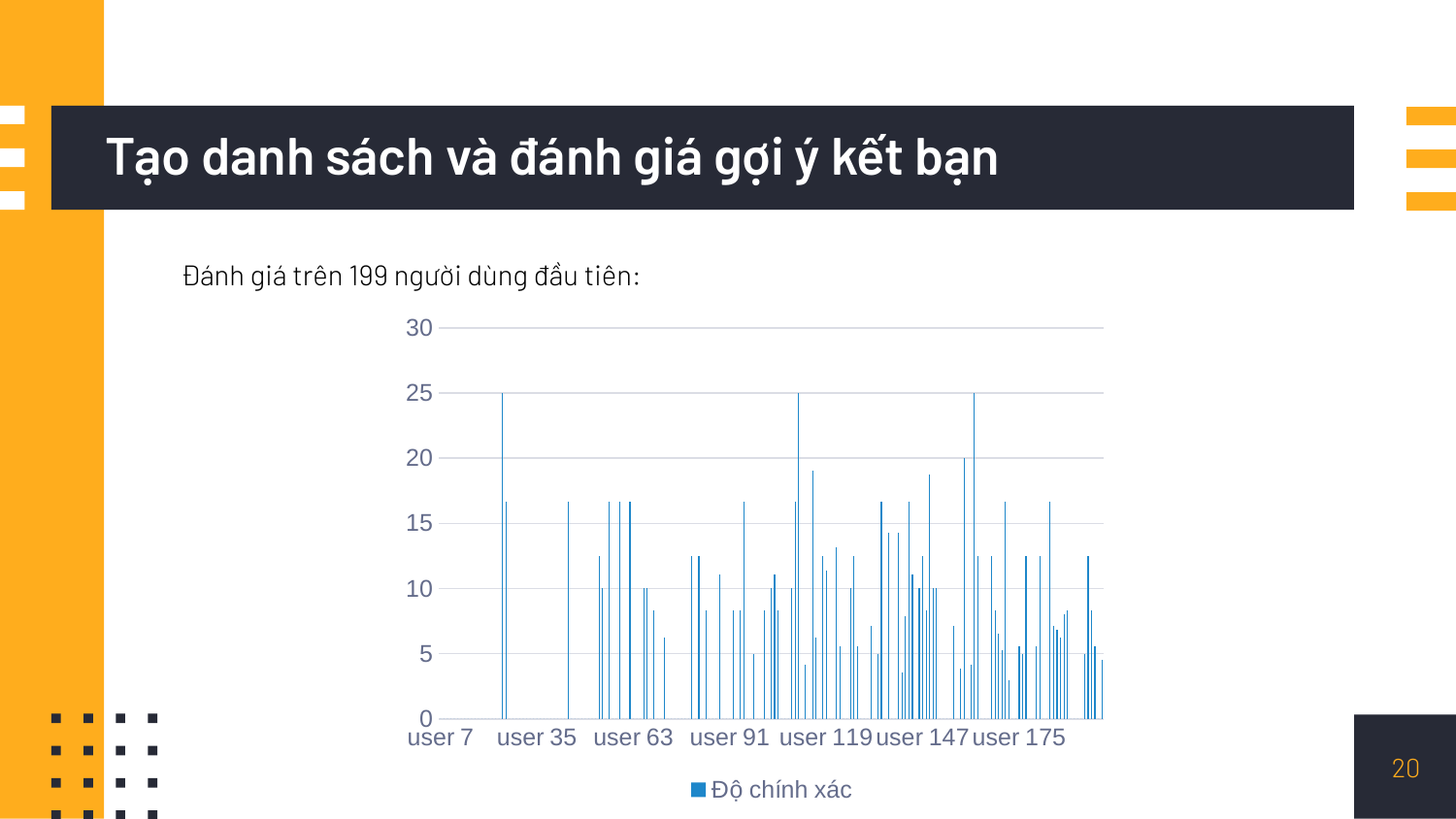

# Tạo danh sách và đánh giá gợi ý kết bạn
Đánh giá trên 199 người dùng đầu tiên:

### Chart

| Category | Độ chính xác |
|---|---|
| user 7 | 0.0 |
| user 8 | 0.0 |
| user 9 | 0.0 |
| user 10 | 0.0 |
| user 11 | 0.0 |
| user 12 | 0.0 |
| user 13 | 0.0 |
| user 14 | 0.0 |
| user 15 | 0.0 |
| user 16 | 0.0 |
| user 17 | 0.0 |
| user 18 | 0.0 |
| user 19 | 0.0 |
| user 20 | 0.0 |
| user 21 | 0.0 |
| user 22 | 0.0 |
| user 23 | 0.0 |
| user 24 | 0.0 |
| user 25 | 25.0 |
| user 26 | 16.67 |
| user 27 | 0.0 |
| user 28 | 0.0 |
| user 29 | 0.0 |
| user 30 | 0.0 |
| user 31 | 0.0 |
| user 32 | 0.0 |
| user 33 | 0.0 |
| user 34 | 0.0 |
| user 35 | 0.0 |
| user 36 | 0.0 |
| user 37 | 0.0 |
| user 38 | 0.0 |
| user 39 | 0.0 |
| user 40 | 0.0 |
| user 41 | 0.0 |
| user 42 | 0.0 |
| user 43 | 0.0 |
| user 44 | 16.67 |
| user 45 | 0.0 |
| user 46 | 0.0 |
| user 47 | 0.0 |
| user 48 | 0.0 |
| user 49 | 0.0 |
| user 50 | 0.0 |
| user 51 | 0.0 |
| user 52 | 0.0 |
| user 53 | 12.5 |
| user 54 | 10.0 |
| user 55 | 0.0 |
| user 56 | 16.67 |
| user 57 | 0.0 |
| user 58 | 0.0 |
| user 59 | 16.67 |
| user 60 | 0.0 |
| user 61 | 0.0 |
| user 62 | 16.67 |
| user 63 | 0.0 |
| user 64 | 0.0 |
| user 65 | 0.0 |
| user 66 | 10.0 |
| user 67 | 10.0 |
| user 68 | 0.0 |
| user 69 | 8.33 |
| user 70 | 0.0 |
| user 71 | 0.0 |
| user 72 | 6.25 |
| user 73 | 0.0 |
| user 74 | 0.0 |
| user 75 | 0.0 |
| user 76 | 0.0 |
| user 77 | 0.0 |
| user 78 | 0.0 |
| user 79 | 0.0 |
| user 80 | 12.5 |
| user 81 | 0.0 |
| user 82 | 12.5 |
| user 83 | 0.0 |
| user 84 | 8.33 |
| user 85 | 0.0 |
| user 86 | 0.0 |
| user 87 | 0.0 |
| user 88 | 11.11 |
| user 89 | 0.0 |
| user 90 | 0.0 |
| user 91 | 0.0 |
| user 92 | 8.33 |
| user 93 | 0.0 |
| user 94 | 8.33 |
| user 95 | 16.67 |
| user 96 | 0.0 |
| user 97 | 0.0 |
| user 98 | 5.0 |
| user 99 | 0.0 |
| user 100 | 0.0 |
| user 101 | 8.33 |
| user 102 | 0.0 |
| user 103 | 10.0 |
| user 104 | 11.11 |
| user 105 | 8.33 |
| user 106 | 0.0 |
| user 107 | 0.0 |
| user 108 | 0.0 |
| user 109 | 10.0 |
| user 110 | 16.67 |
| user 111 | 25.0 |
| user 112 | 0.0 |
| user 113 | 4.17 |
| user 114 | 0.0 |
| user 115 | 19.04 |
| user116 | 6.25 |
| user 117 | 0.0 |
| user 118 | 12.5 |
| user 119 | 11.36 |
| user 120 | 0.0 |
| user 121 | 0.0 |
| user 122 | 13.16 |
| user 123 | 5.56 |
| user 124 | 0.0 |
| user 125 | 0.0 |
| user 126 | 10.0 |
| user 127 | 12.5 |
| user 128 | 5.56 |
| user 129 | 0.0 |
| user 130 | 0.0 |
| user 131 | 0.0 |
| user 132 | 7.14 |
| user 133 | 0.0 |
| user 134 | 5.0 |
| user 135 | 16.67 |
| user 136 | 0.0 |
| user 137 | 14.29 |
| user 138 | 0.0 |
| user 139 | 0.0 |
| user 140 | 14.29 |
| user 141 | 3.57 |
| user 142 | 7.89 |
| user 143 | 16.67 |
| user 144 | 11.11 |
| user 145 | 0.0 |
| user 146 | 10.0 |
| user 147 | 12.5 |
| user 148 | 8.33 |
| user 149 | 18.75 |
| user 150 | 10.0 |
| user 151 | 10.0 |
| user 152 | 0.0 |
| user 153 | 0.0 |
| user 154 | 0.0 |
| user 155 | 0.0 |
| user 156 | 7.14 |
| user 157 | 0.0 |
| user 158 | 3.85 |
| user 159 | 20.0 |
| user 160 | 0.0 |
| user 161 | 4.17 |
| user 162 | 25.0 |
| user 163 | 12.5 |
| user 164 | 0.0 |
| user 165 | 0.0 |
| user 166 | 0.0 |
| user 167 | 12.5 |
| user 168 | 8.33 |
| user 169 | 6.52 |
| user 170 | 5.26 |
| user 171 | 16.67 |
| user 172 | 2.94 |
| user 173 | 0.0 |
| user 174 | 0.0 |
| user 175 | 5.56 |
| user 176 | 5.0 |
| user 177 | 12.5 |
| user 178 | 0.0 |
| user 179 | 0.0 |
| user 180 | 5.56 |
| user 181 | 12.5 |
| user 182 | 0.0 |
| user 183 | 0.0 |
| user 184 | 16.67 |
| user 185 | 7.14 |
| user 186 | 6.82 |
| user 187 | 6.25 |
| user 188 | 8.0 |
| user 189 | 8.33 |
| user 190 | 0.0 |
| user 191 | 0.0 |
| user 192 | 0.0 |
| user 193 | 0.0 |
| user 194 | 5.0 |
| user 195 | 12.5 |
| user 196 | 8.33 |
| user 197 | 5.56 |
| user 198 | 0.0 |
| user 199 | 4.55 |
20